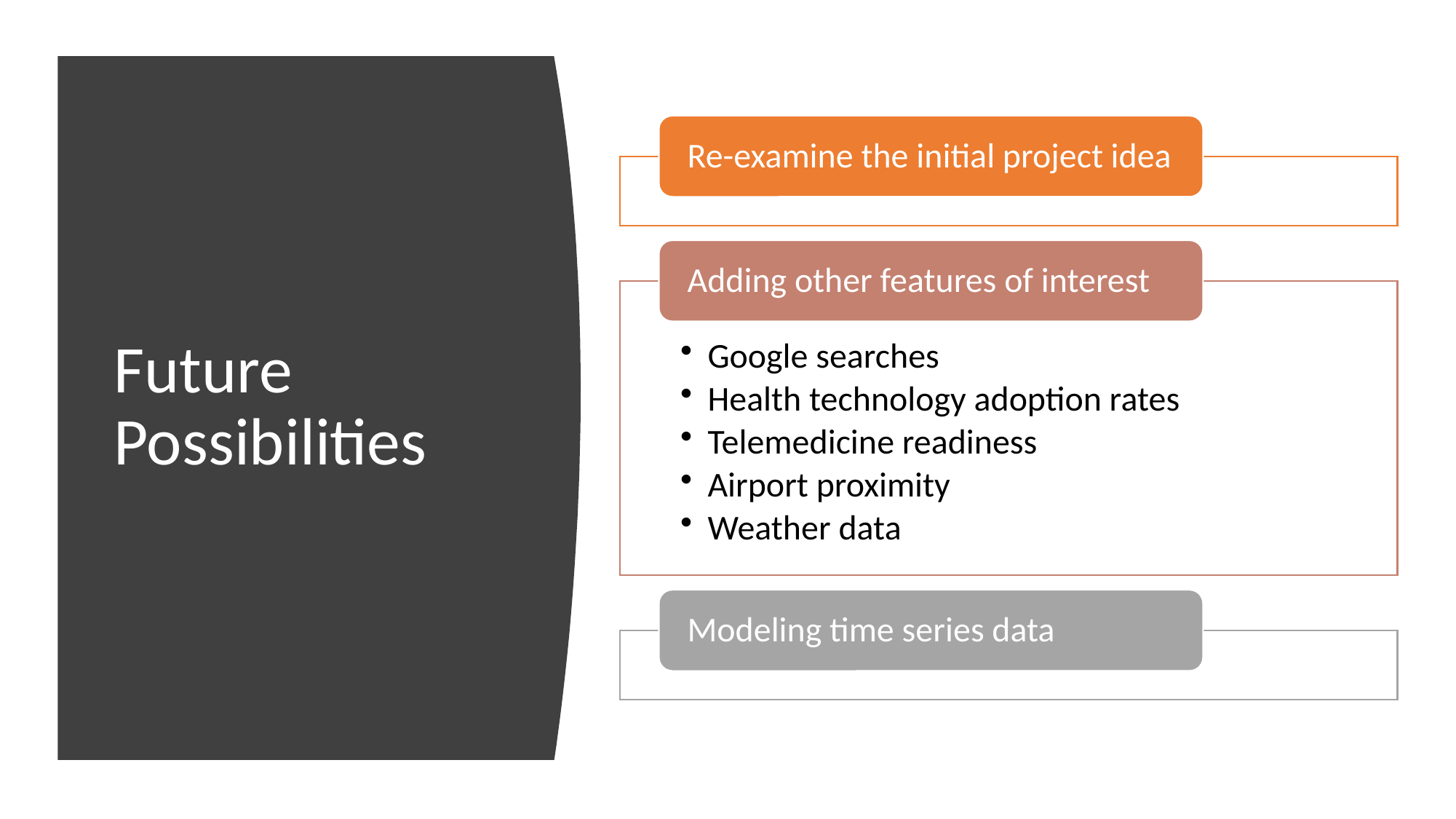

Re-examine the initial project idea
Google searches
Health technology adoption rates
Telemedicine readiness
Airport proximity
Weather data
Adding other features of interest
Modeling time series data

# Future Possibilities